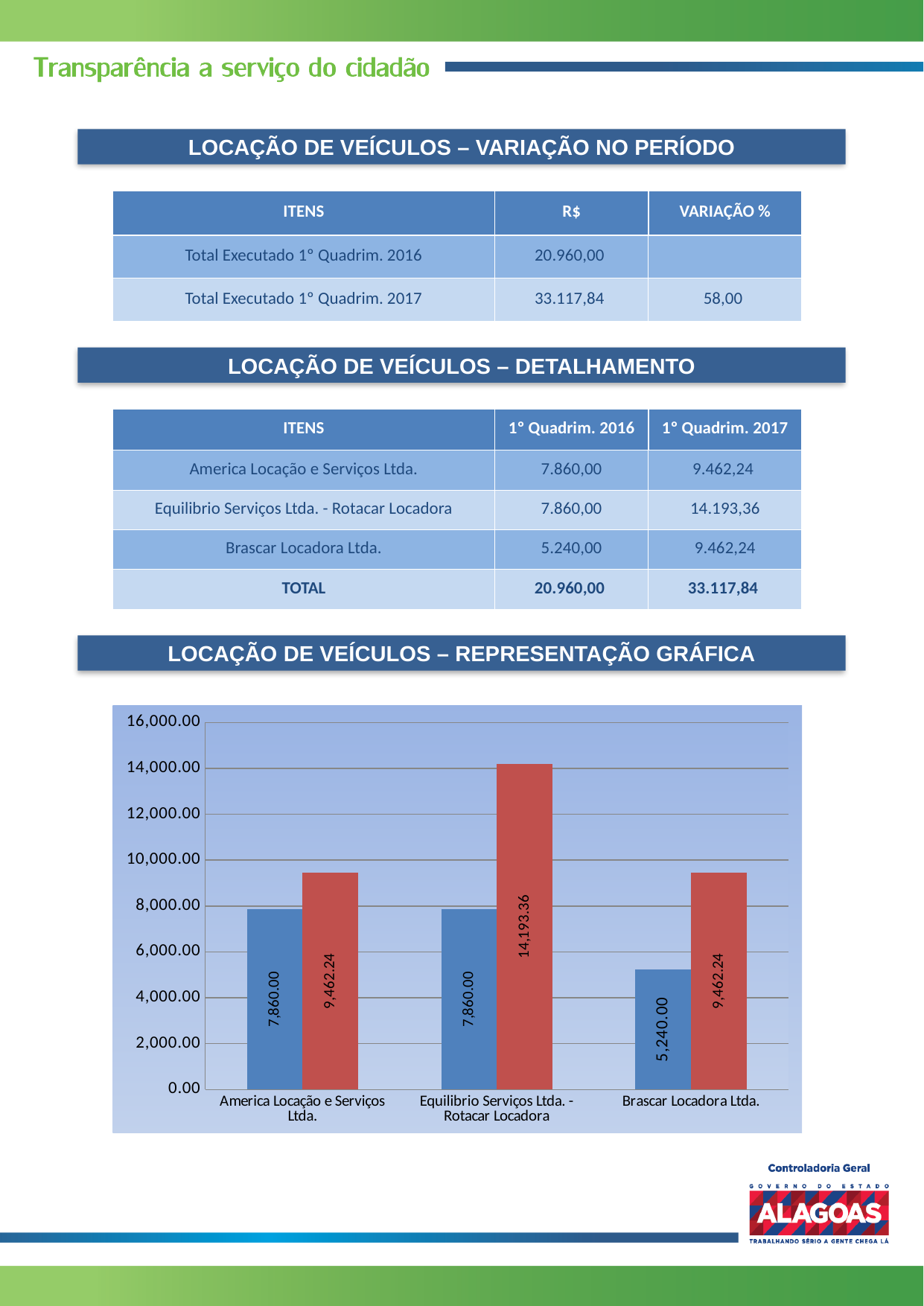

LOCAÇÃO DE VEÍCULOS – VARIAÇÃO NO PERÍODO
| ITENS | R$ | VARIAÇÃO % |
| --- | --- | --- |
| Total Executado 1º Quadrim. 2016 | 20.960,00 |  |
| Total Executado 1º Quadrim. 2017 | 33.117,84 | 58,00 |
LOCAÇÃO DE VEÍCULOS – DETALHAMENTO
| ITENS | 1º Quadrim. 2016 | 1º Quadrim. 2017 |
| --- | --- | --- |
| America Locação e Serviços Ltda. | 7.860,00 | 9.462,24 |
| Equilibrio Serviços Ltda. - Rotacar Locadora | 7.860,00 | 14.193,36 |
| Brascar Locadora Ltda. | 5.240,00 | 9.462,24 |
| TOTAL | 20.960,00 | 33.117,84 |
LOCAÇÃO DE VEÍCULOS – REPRESENTAÇÃO GRÁFICA

### Chart

| Category |  |  |
|---|---|---|
| America Locação e Serviços Ltda. | 7860.0 | 9462.24 |
| Equilibrio Serviços Ltda. - Rotacar Locadora | 7860.0 | 14193.36 |
| Brascar Locadora Ltda. | 5240.0 | 9462.24 |